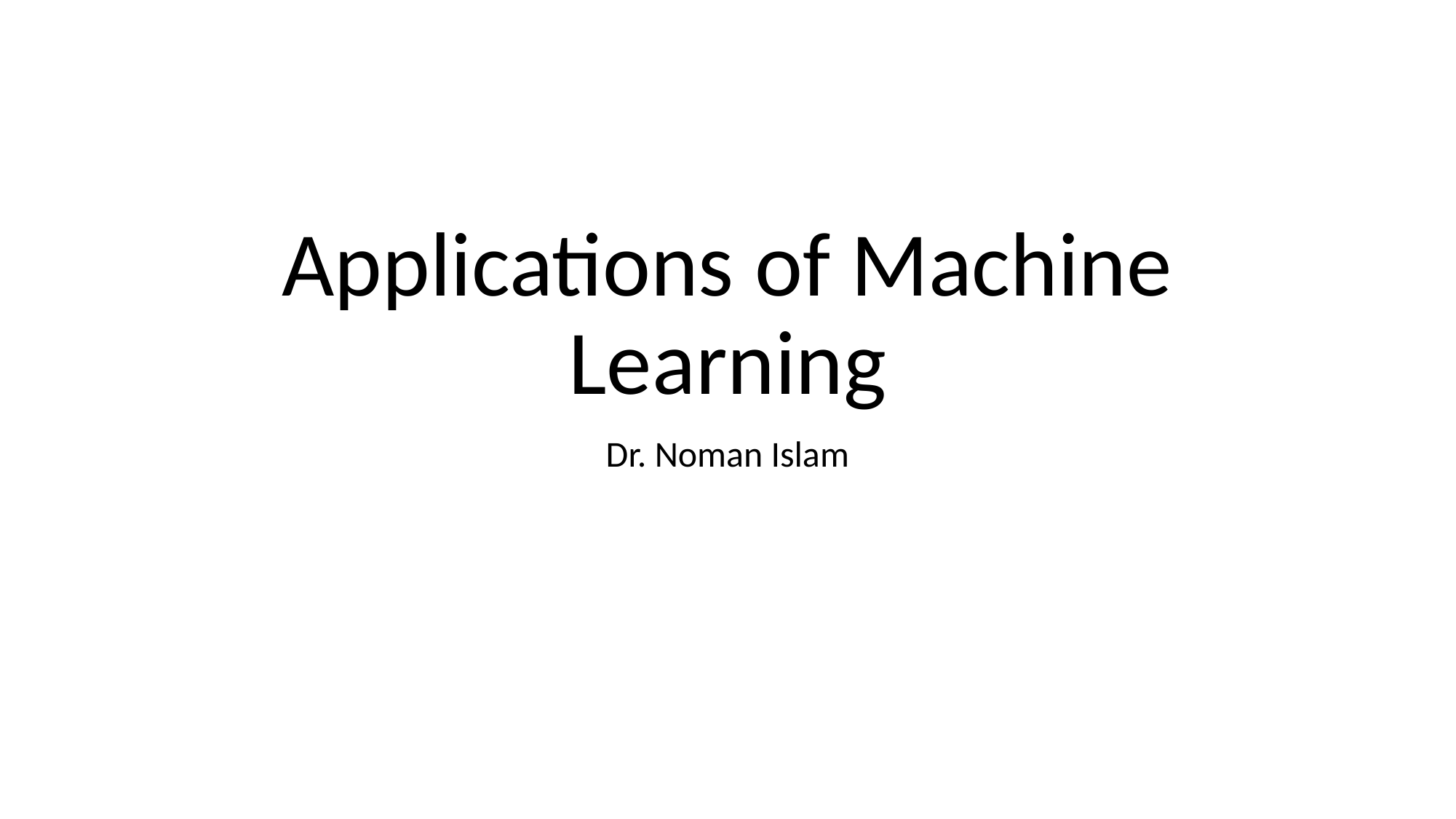

# Applications of Machine Learning
Dr. Noman Islam